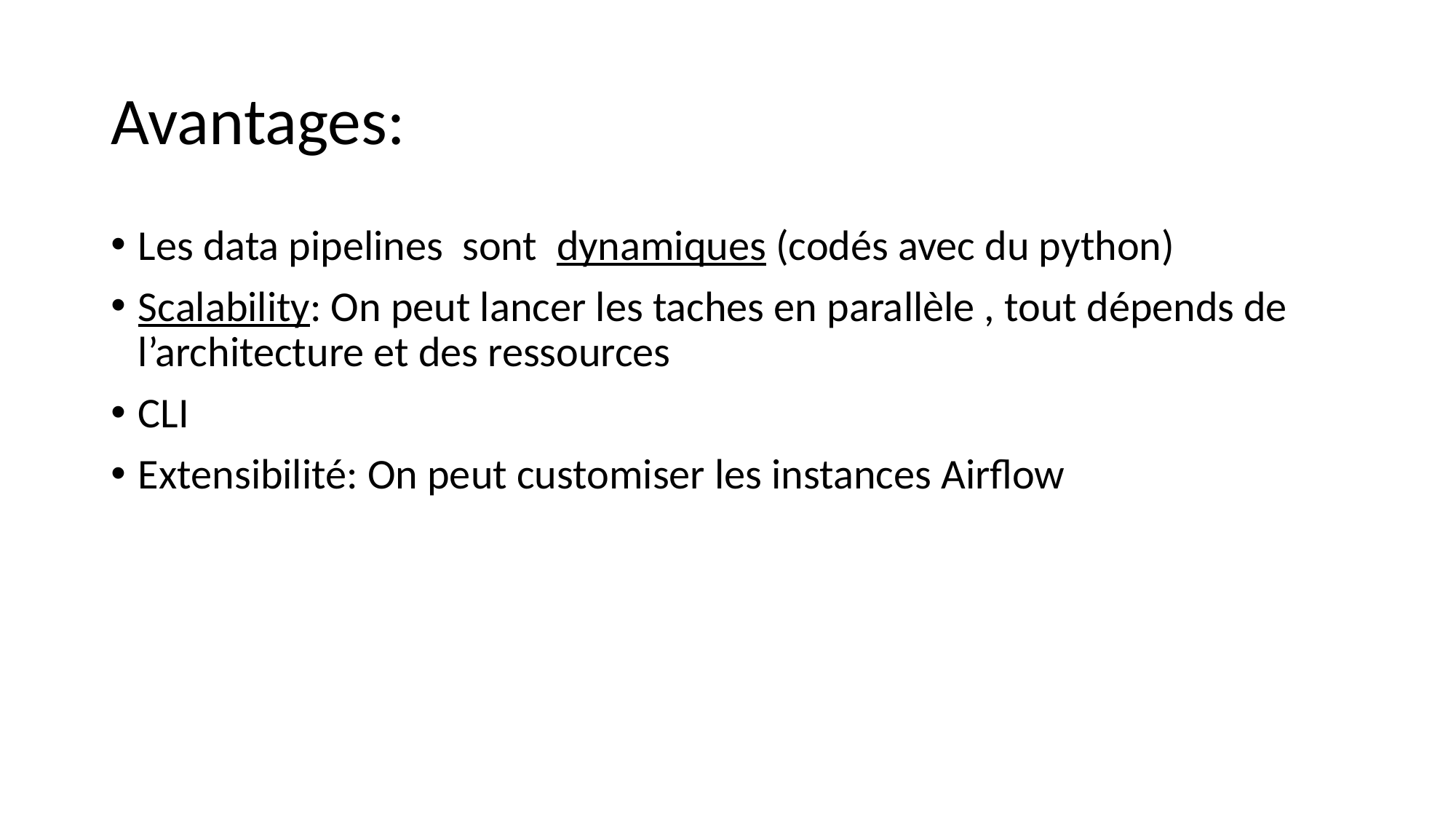

# Avantages:
Les data pipelines  sont  dynamiques (codés avec du python)
Scalability: On peut lancer les taches en parallèle , tout dépends de l’architecture et des ressources
CLI
Extensibilité: On peut customiser les instances Airflow